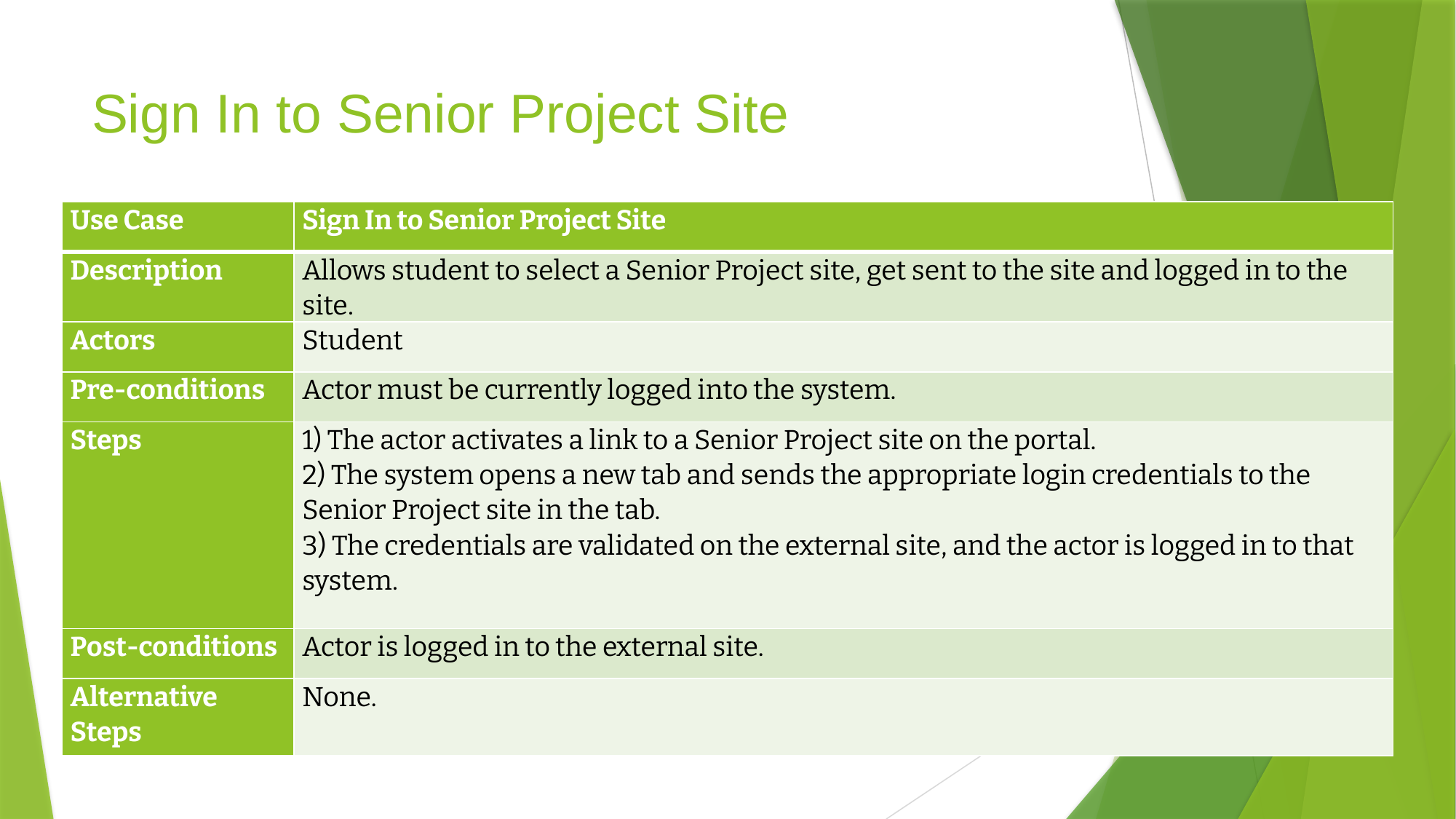

# Sign In to Senior Project Site
| Use Case | Sign In to Senior Project Site |
| --- | --- |
| Description | Allows student to select a Senior Project site, get sent to the site and logged in to the site. |
| Actors | Student |
| Pre-conditions | Actor must be currently logged into the system. |
| Steps | 1) The actor activates a link to a Senior Project site on the portal. 2) The system opens a new tab and sends the appropriate login credentials to the Senior Project site in the tab. 3) The credentials are validated on the external site, and the actor is logged in to that system. |
| Post-conditions | Actor is logged in to the external site. |
| Alternative Steps | None. |